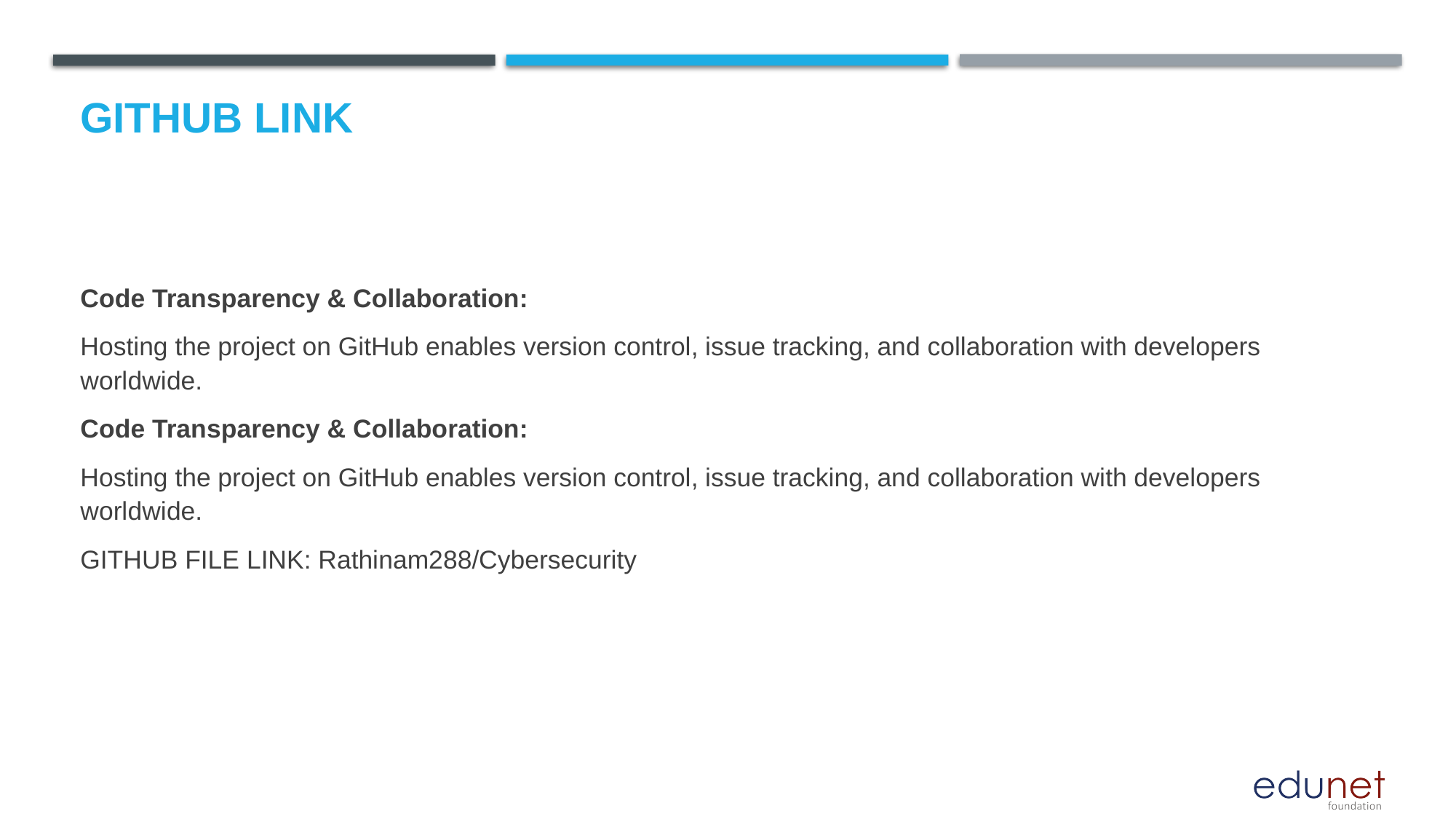

# GitHub Link
Code Transparency & Collaboration:
Hosting the project on GitHub enables version control, issue tracking, and collaboration with developers worldwide.
Code Transparency & Collaboration:
Hosting the project on GitHub enables version control, issue tracking, and collaboration with developers worldwide.
GITHUB FILE LINK: Rathinam288/Cybersecurity